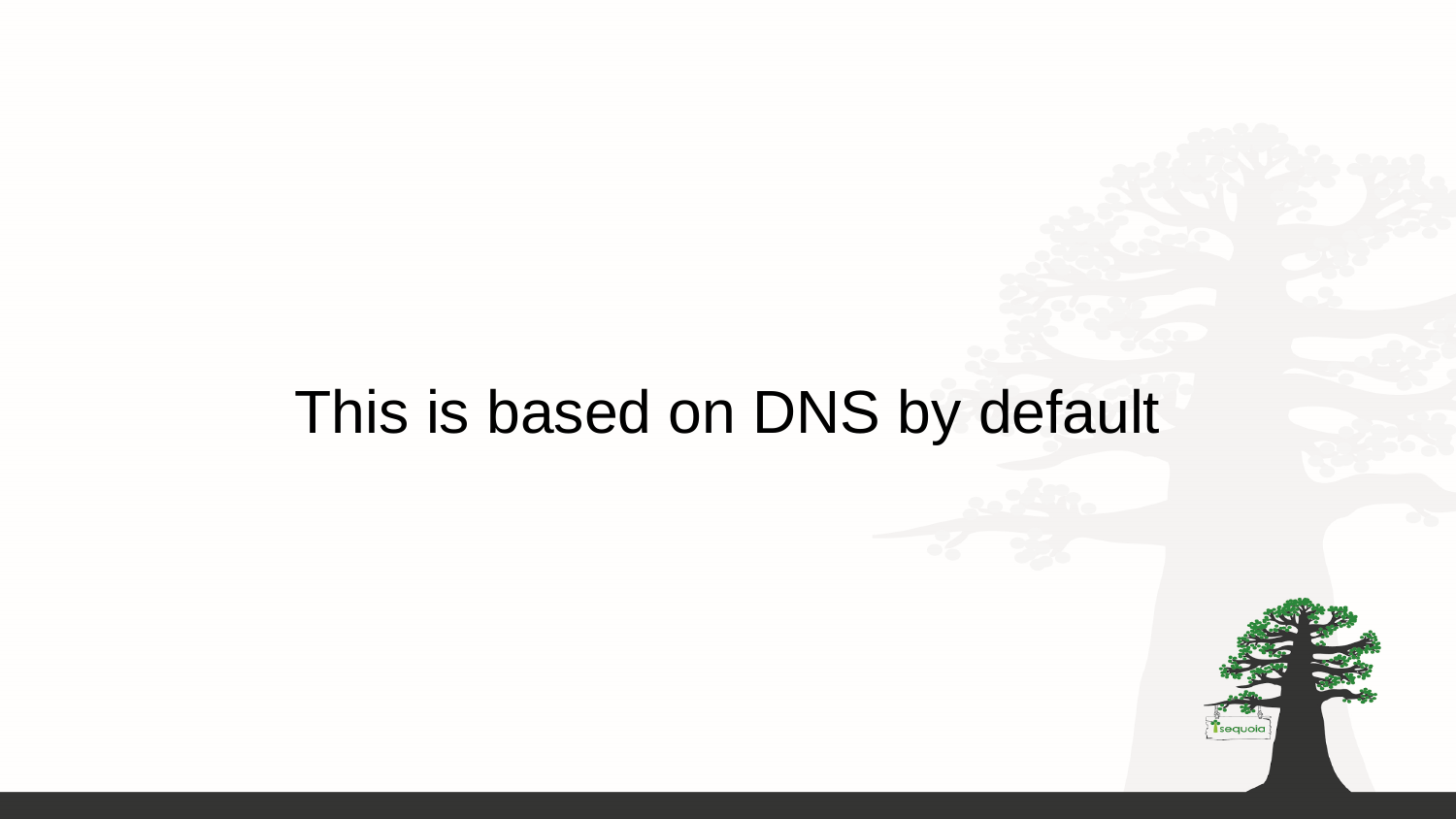

# This is based on DNS by default